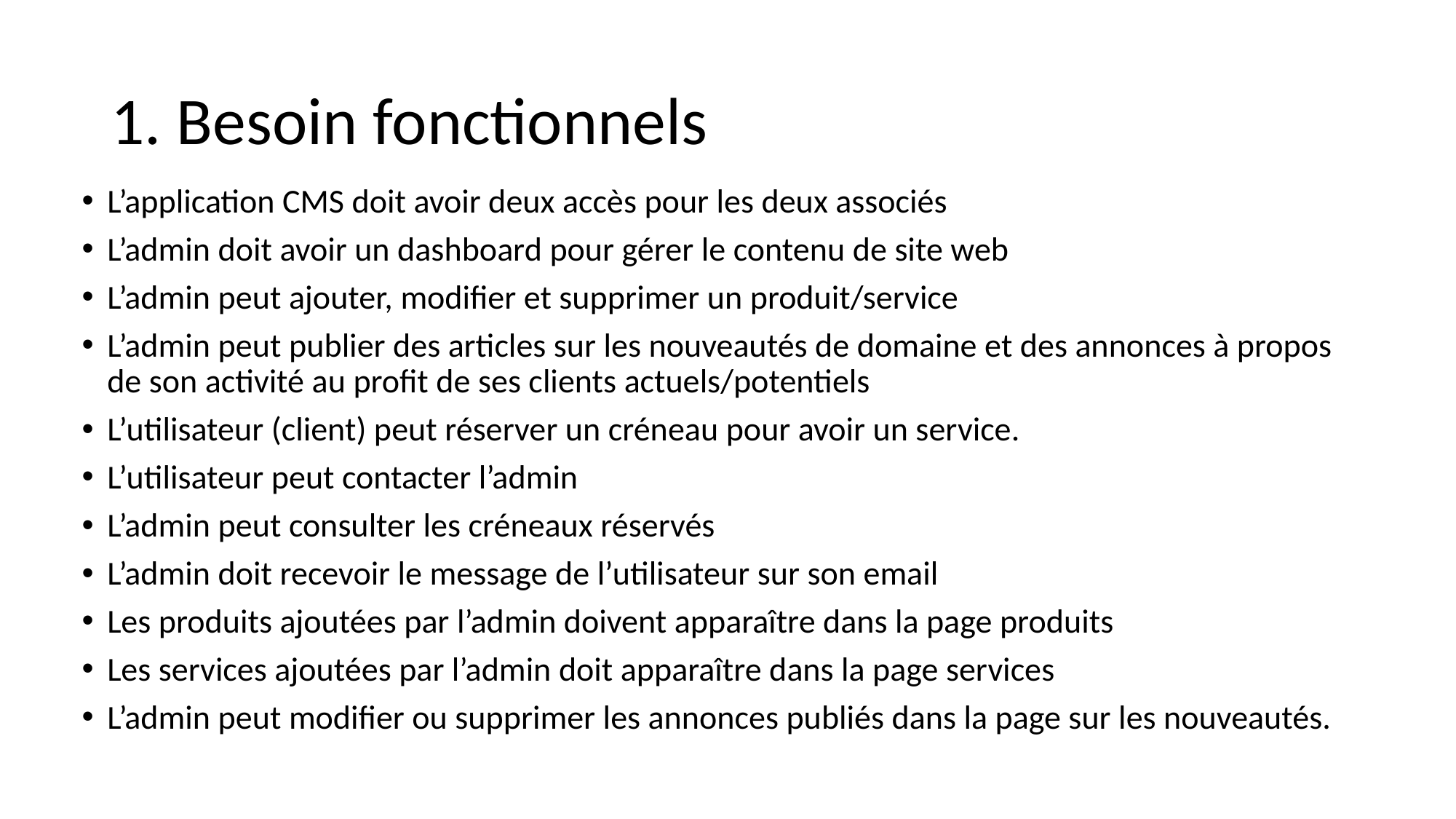

# 1. Besoin fonctionnels
L’application CMS doit avoir deux accès pour les deux associés
L’admin doit avoir un dashboard pour gérer le contenu de site web
L’admin peut ajouter, modifier et supprimer un produit/service
L’admin peut publier des articles sur les nouveautés de domaine et des annonces à propos de son activité au profit de ses clients actuels/potentiels
L’utilisateur (client) peut réserver un créneau pour avoir un service.
L’utilisateur peut contacter l’admin
L’admin peut consulter les créneaux réservés
L’admin doit recevoir le message de l’utilisateur sur son email
Les produits ajoutées par l’admin doivent apparaître dans la page produits
Les services ajoutées par l’admin doit apparaître dans la page services
L’admin peut modifier ou supprimer les annonces publiés dans la page sur les nouveautés.